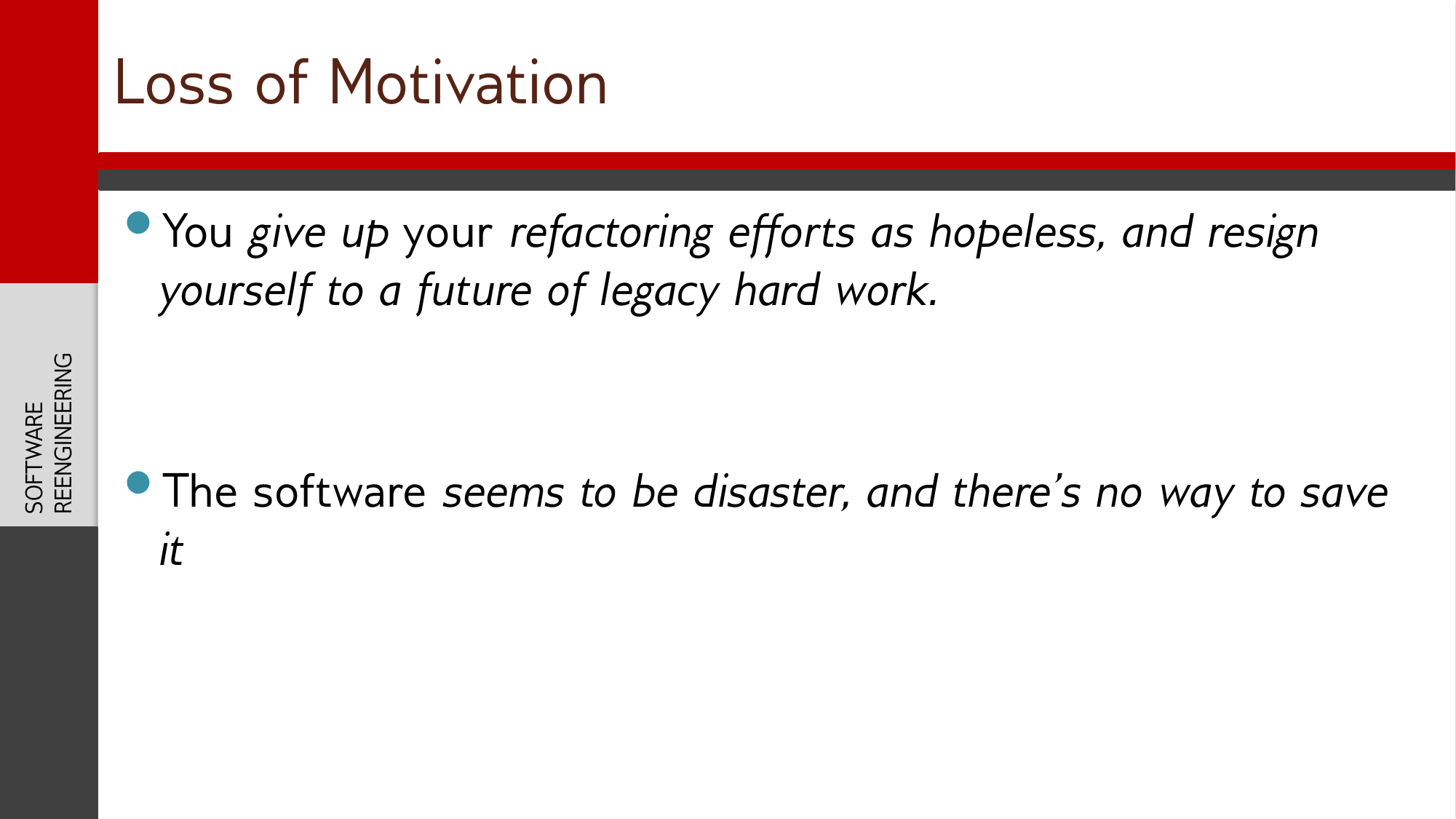

# Loss of Motivation
You give up your refactoring efforts as hopeless, and resign yourself to a future of legacy hard work.

The software seems to be disaster, and there’s no way to save it